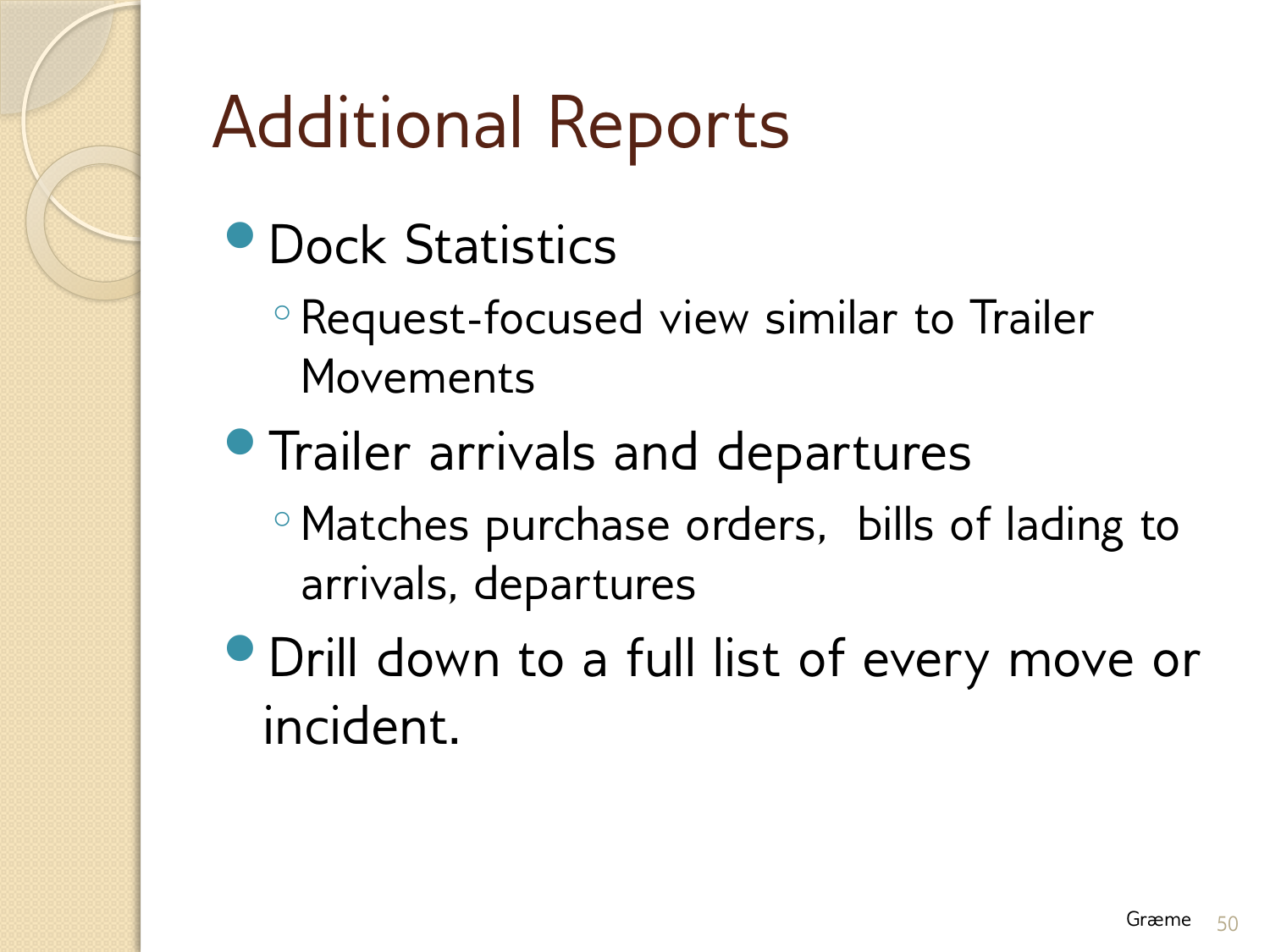

# Additional Reports
Dock Statistics
Request-focused view similar to Trailer Movements
Trailer arrivals and departures
Matches purchase orders,  bills of lading to arrivals, departures
Drill down to a full list of every move or incident.

50
Graeme